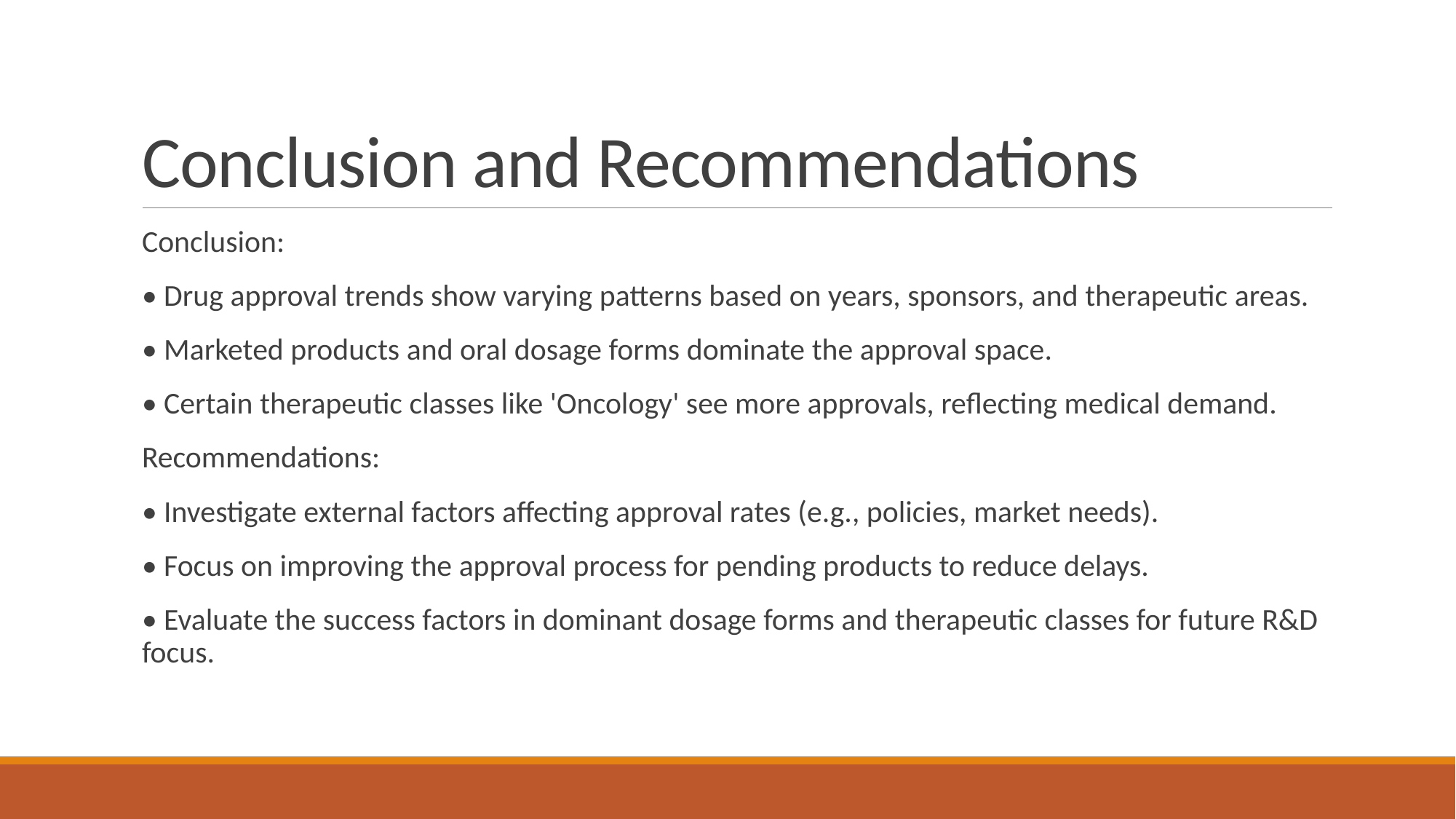

# Conclusion and Recommendations
Conclusion:
• Drug approval trends show varying patterns based on years, sponsors, and therapeutic areas.
• Marketed products and oral dosage forms dominate the approval space.
• Certain therapeutic classes like 'Oncology' see more approvals, reflecting medical demand.
Recommendations:
• Investigate external factors affecting approval rates (e.g., policies, market needs).
• Focus on improving the approval process for pending products to reduce delays.
• Evaluate the success factors in dominant dosage forms and therapeutic classes for future R&D focus.